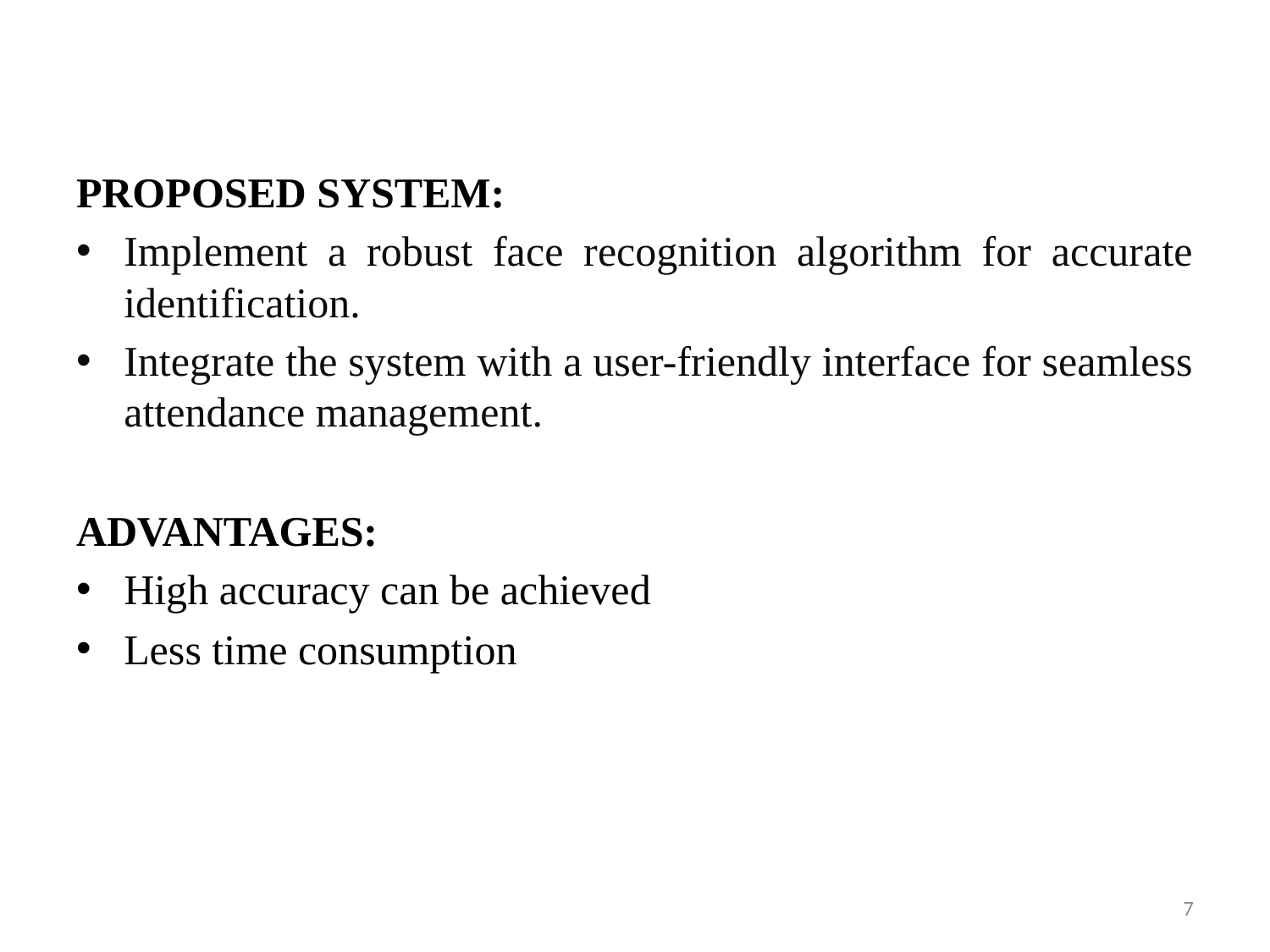

PROPOSED SYSTEM:
Implement a robust face recognition algorithm for accurate identification.
Integrate the system with a user-friendly interface for seamless attendance management.

ADVANTAGES:
High accuracy can be achieved
Less time consumption
7